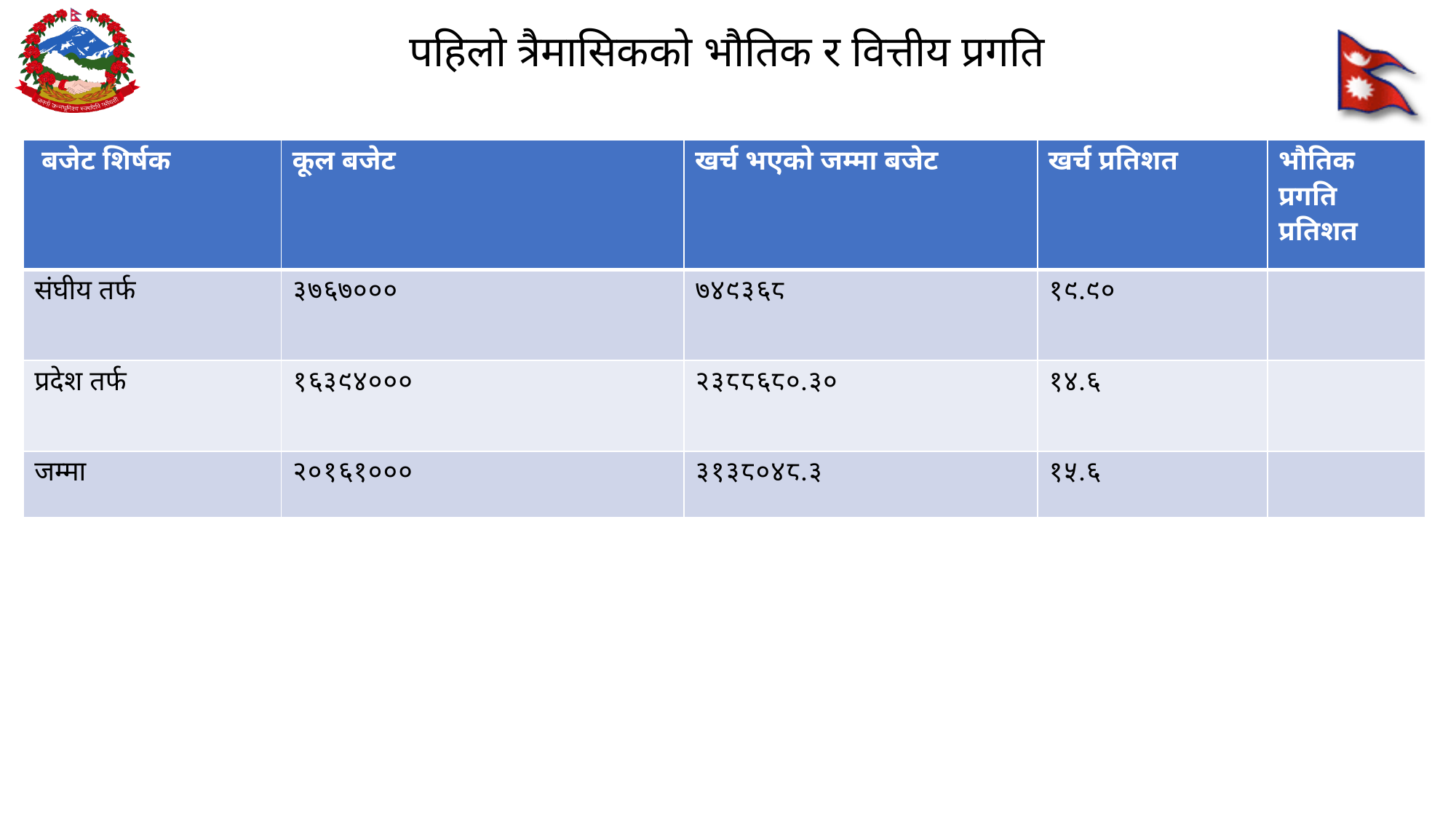

# पहिलो त्रैमासिकको भौतिक र वित्तीय प्रगति
| बजेट शिर्षक | कूल बजेट | खर्च भएको जम्मा बजेट | खर्च प्रतिशत | भौतिक प्रगति प्रतिशत |
| --- | --- | --- | --- | --- |
| संघीय तर्फ | ३७६७००० | ७४९३६८ | १९.९० |  |
| प्रदेश तर्फ | १६३९४००० | २३८८६८०.३० | १४.६ |  |
| जम्मा | २०१६१००० | ३१३८०४८.३ | १५.६ |  |